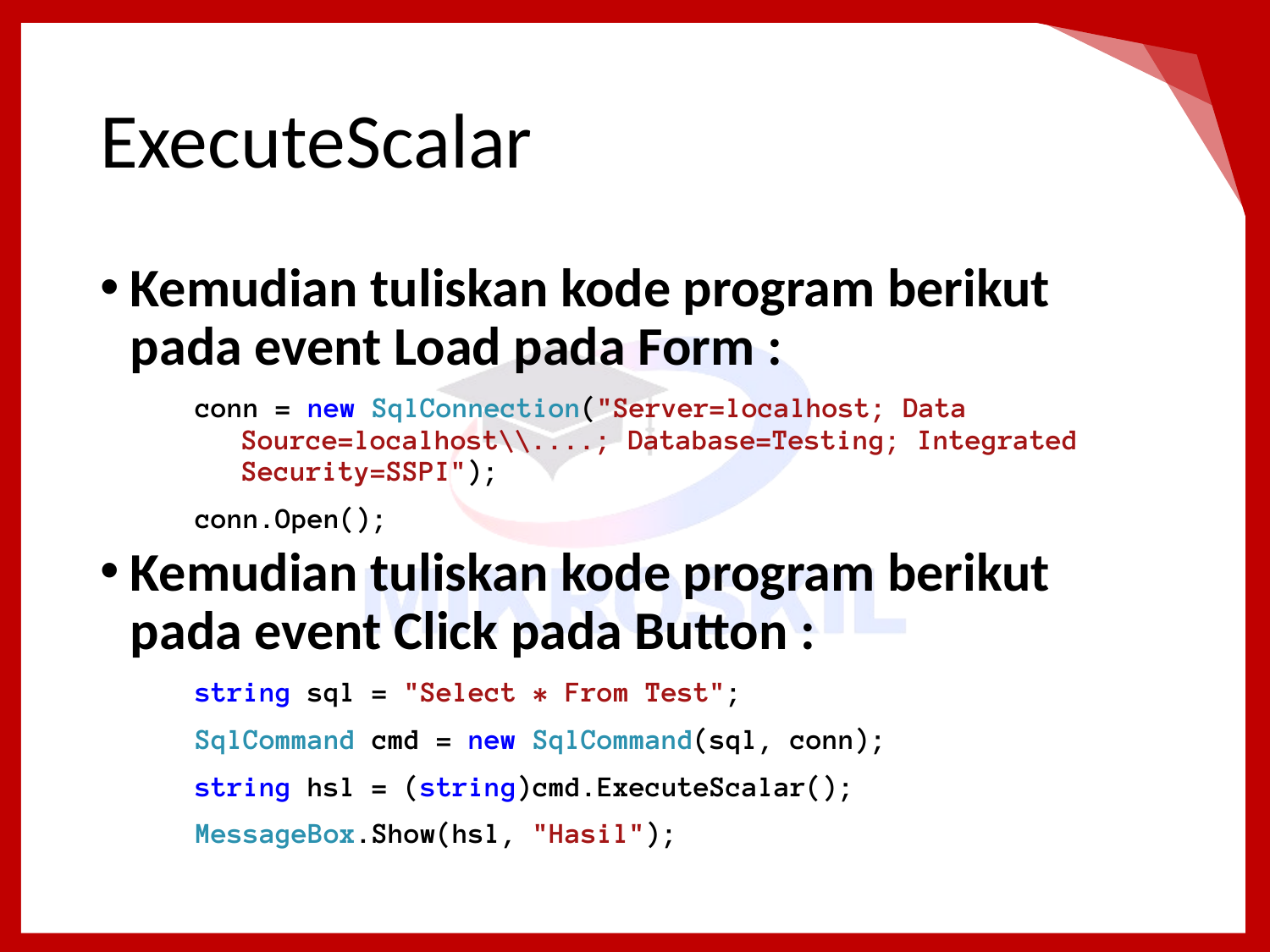

# ExecuteScalar
Kemudian tuliskan kode program berikut pada event Load pada Form :
conn = new SqlConnection("Server=localhost; Data Source=localhost\\....; Database=Testing; Integrated Security=SSPI");
conn.Open();
Kemudian tuliskan kode program berikut pada event Click pada Button :
string sql = "Select * From Test";
SqlCommand cmd = new SqlCommand(sql, conn);
string hsl = (string)cmd.ExecuteScalar();
MessageBox.Show(hsl, "Hasil");